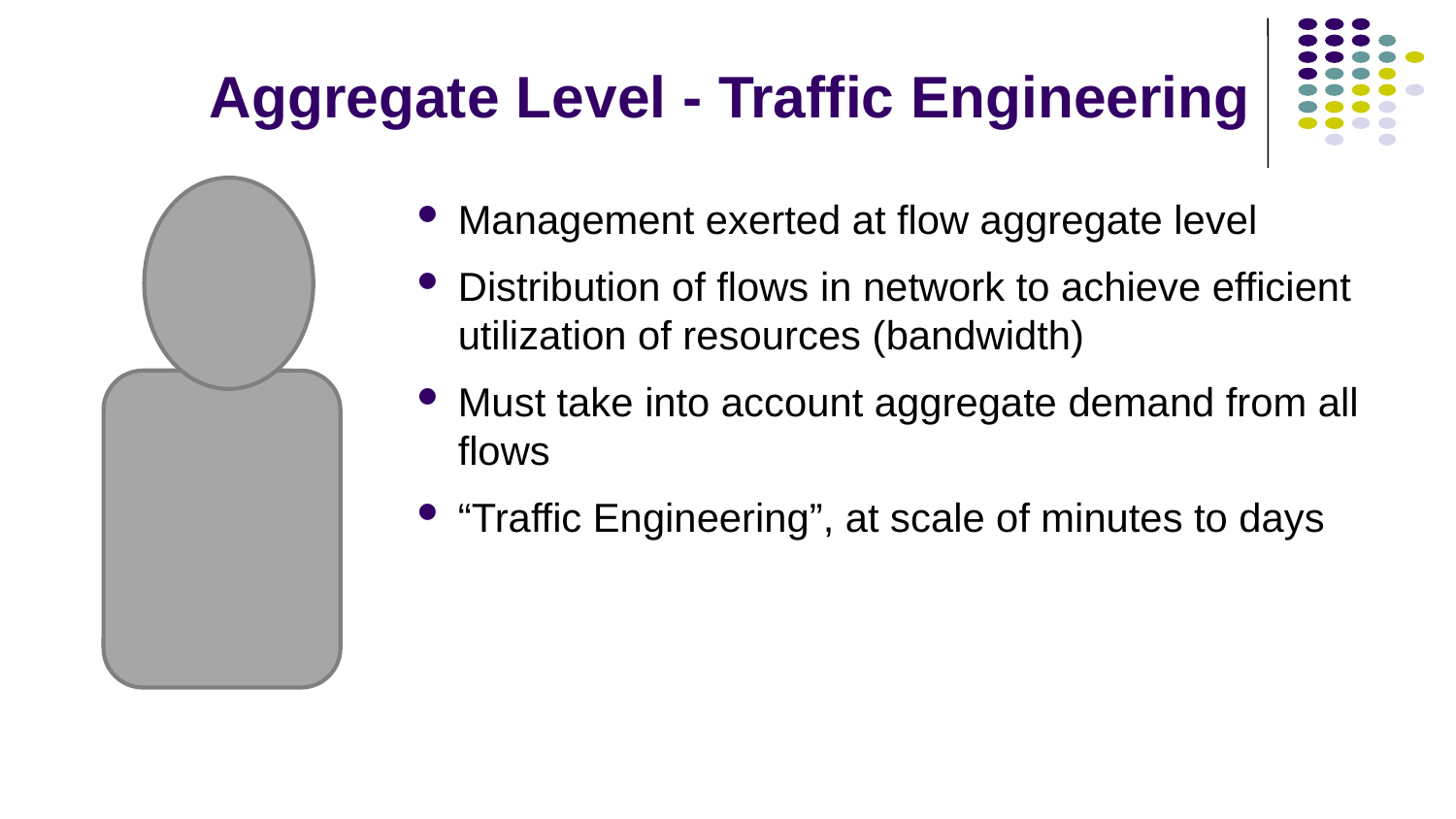

# Aggregate Level - Traffic Engineering

Management exerted at flow aggregate level
Distribution of flows in network to achieve efficient utilization of resources (bandwidth)
Must take into account aggregate demand from all flows
“Traffic Engineering”, at scale of minutes to days